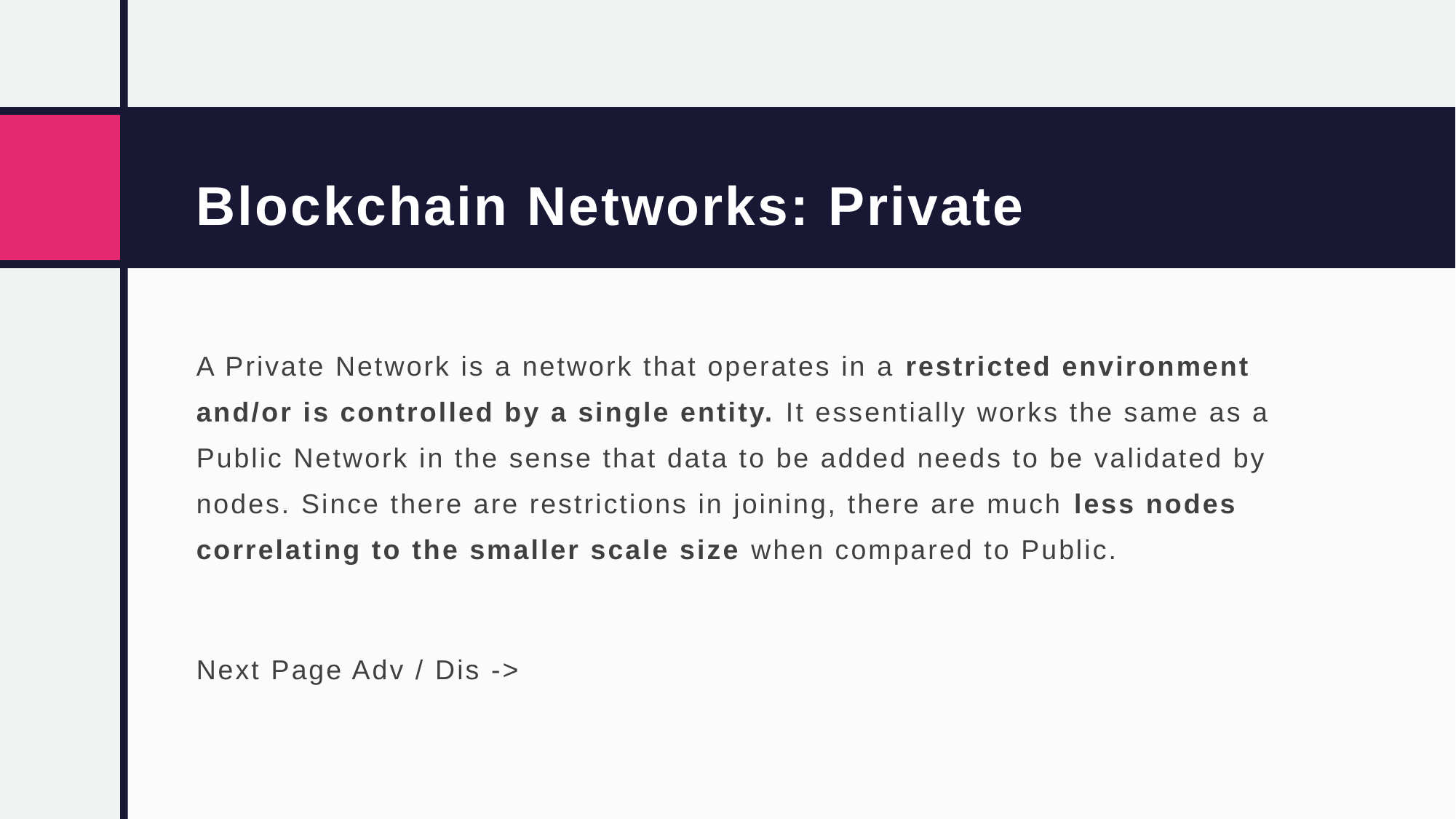

# Blockchain Networks: Private

A Private Network is a network that operates in a restricted environment and/or is controlled by a single entity. It essentially works the same as a Public Network in the sense that data to be added needs to be validated by nodes. Since there are restrictions in joining, there are much less nodes correlating to the smaller scale size when compared to Public.

Next Page Adv / Dis ->